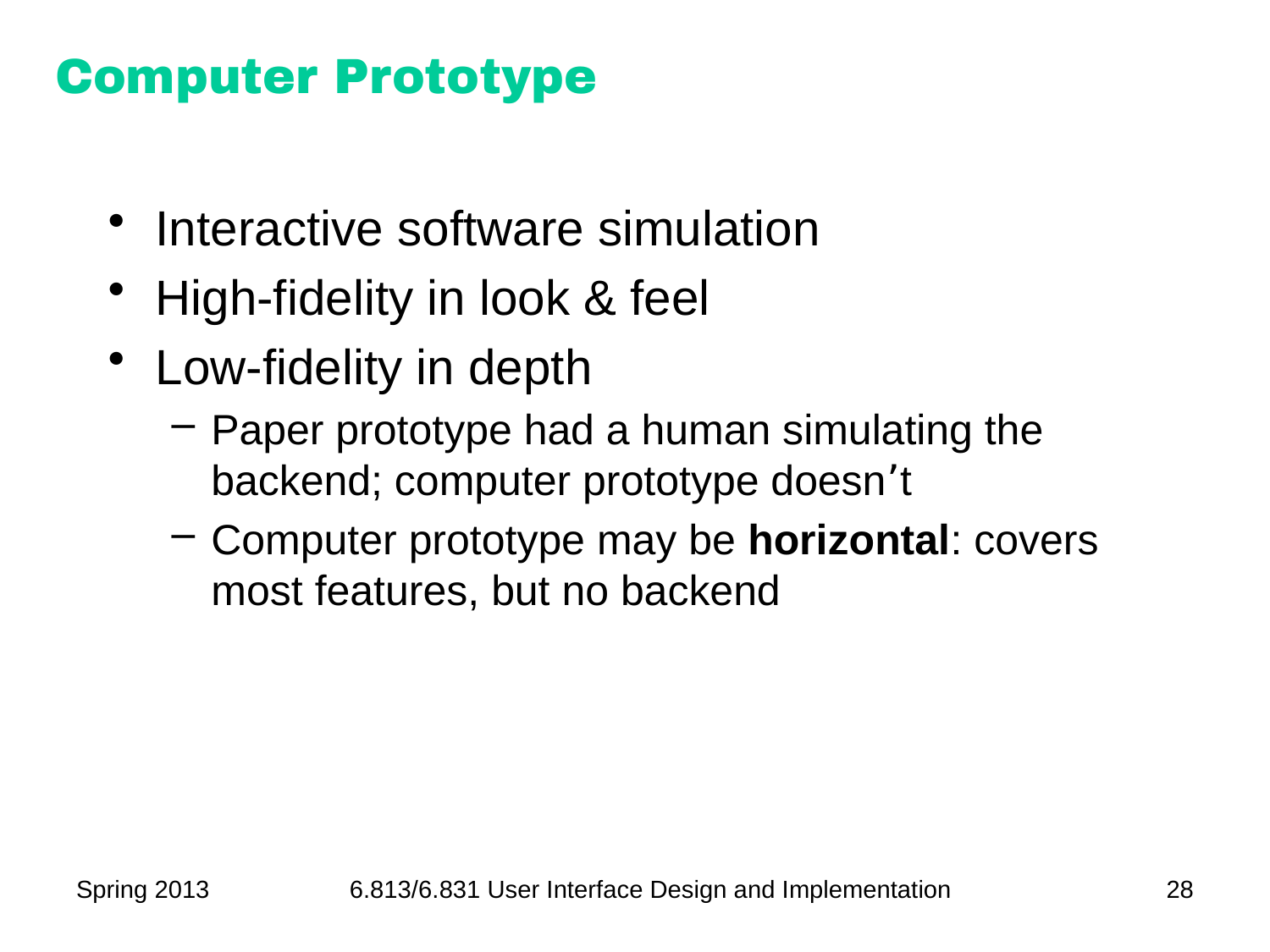

# Computer Prototype
Interactive software simulation
High-fidelity in look & feel
Low-fidelity in depth
Paper prototype had a human simulating the backend; computer prototype doesn’t
Computer prototype may be horizontal: covers most features, but no backend
Spring 2013
6.813/6.831 User Interface Design and Implementation
28